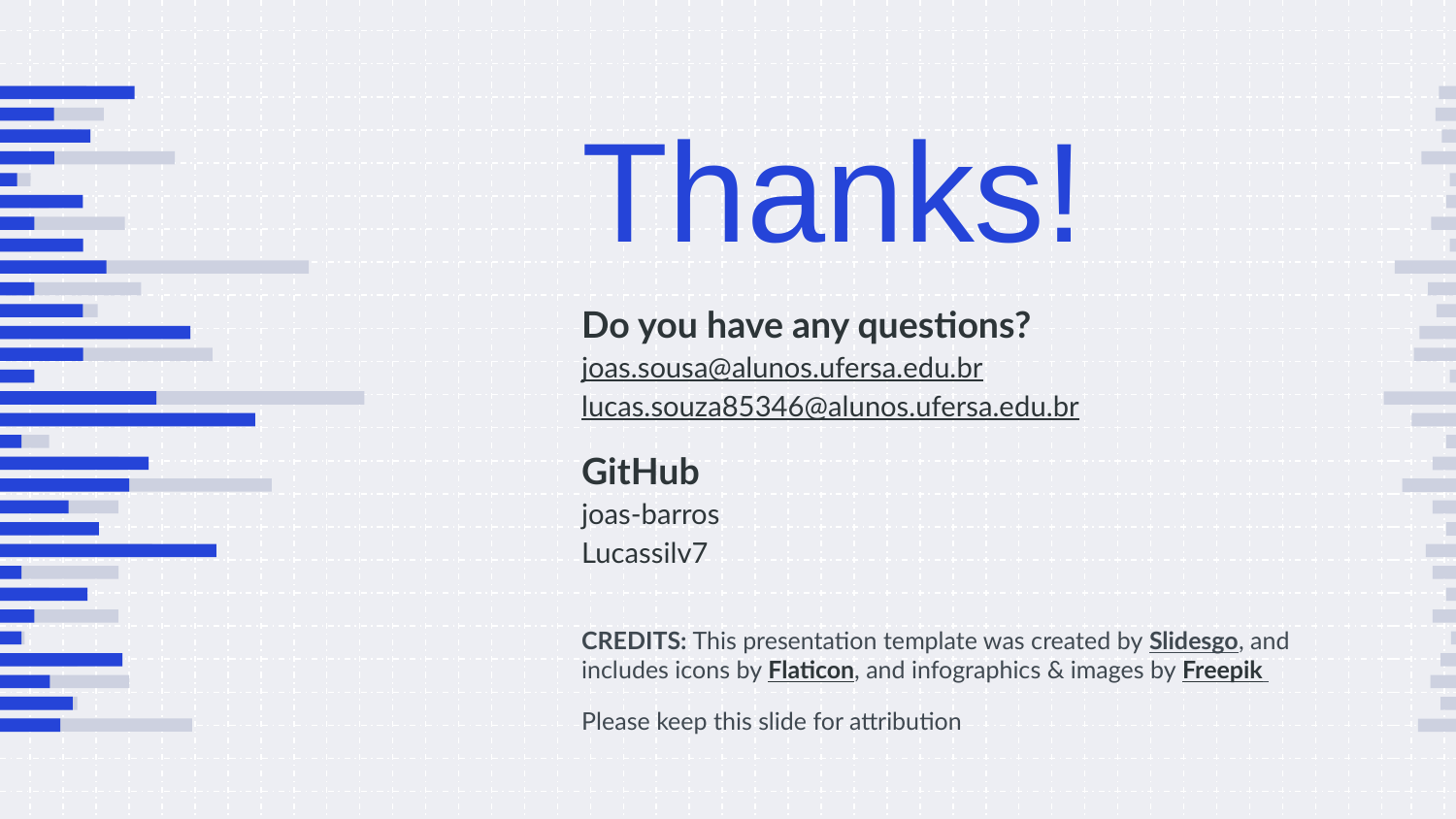

# Thanks!

Do you have any questions?
joas.sousa@alunos.ufersa.edu.br
lucas.souza85346@alunos.ufersa.edu.br

GitHub
joas-barros
Lucassilv7
Please keep this slide for attribution